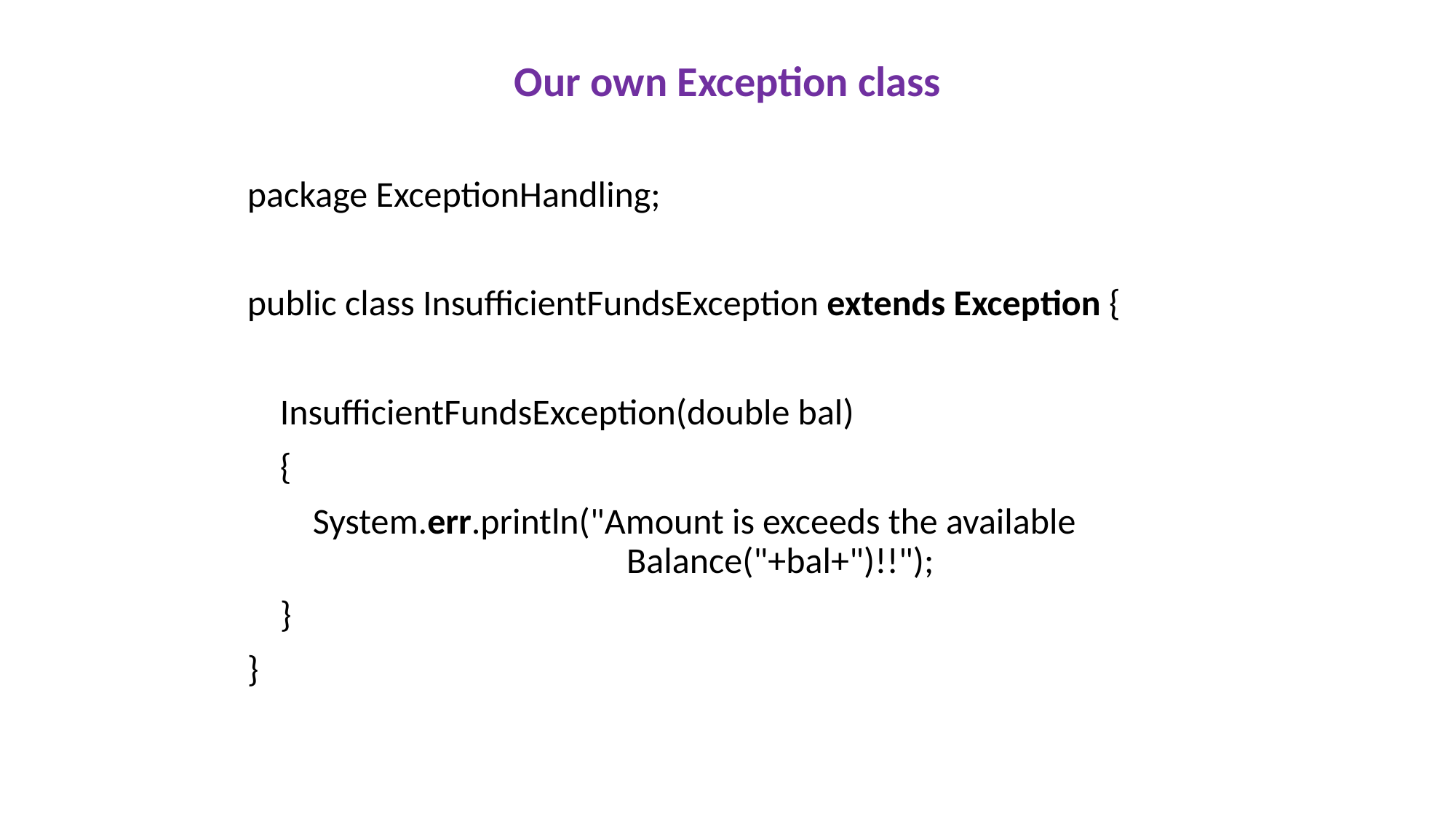

Our own Exception class

package ExceptionHandling;

public class InsufficientFundsException extends Exception {

    InsufficientFundsException(double bal)
    {
        System.err.println("Amount is exceeds the available     				   Balance("+bal+")!!");
    }
}